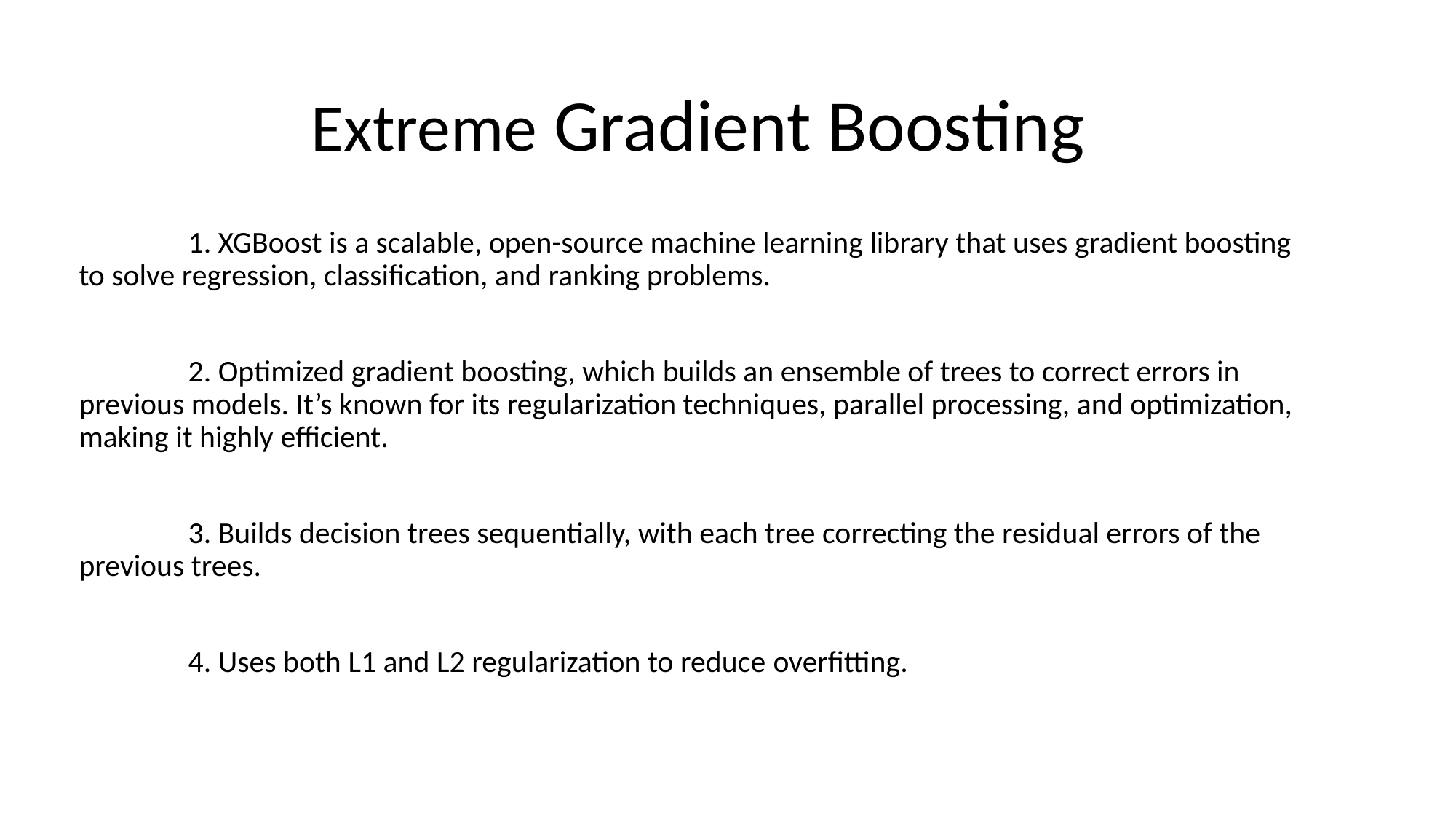

# Extreme Gradient Boosting
	1. XGBoost is a scalable, open-source machine learning library that uses gradient boosting to solve regression, classification, and ranking problems.

	2. Optimized gradient boosting, which builds an ensemble of trees to correct errors in previous models. It’s known for its regularization techniques, parallel processing, and optimization, making it highly efficient.

	3. Builds decision trees sequentially, with each tree correcting the residual errors of the previous trees.

	4. Uses both L1 and L2 regularization to reduce overfitting.